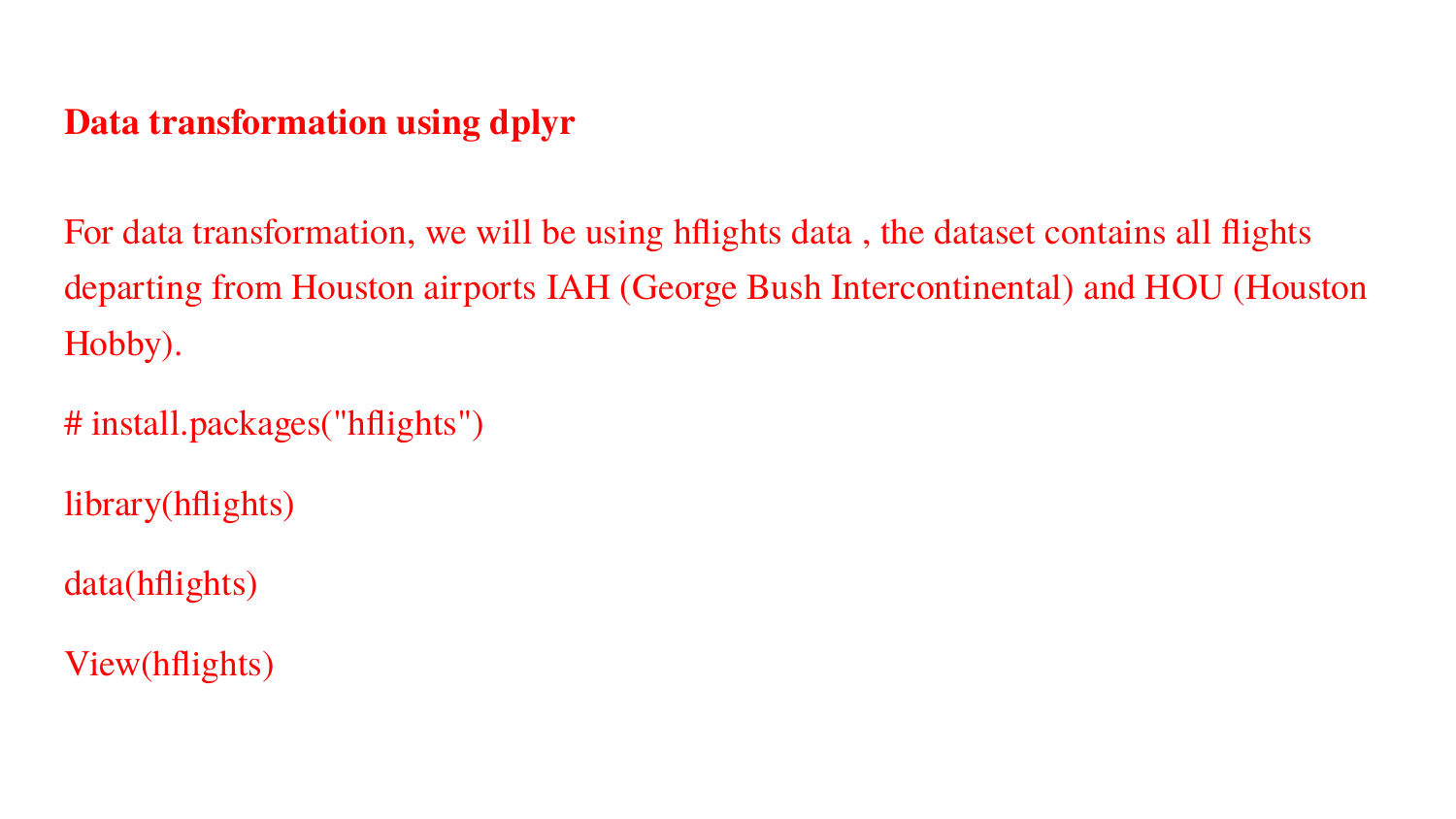

# Data transformation using dplyr
For data transformation, we will be using hflights data , the dataset contains all flights departing from Houston airports IAH (George Bush Intercontinental) and HOU (Houston Hobby).
# install.packages("hflights")
library(hflights)
data(hflights)
View(hflights)